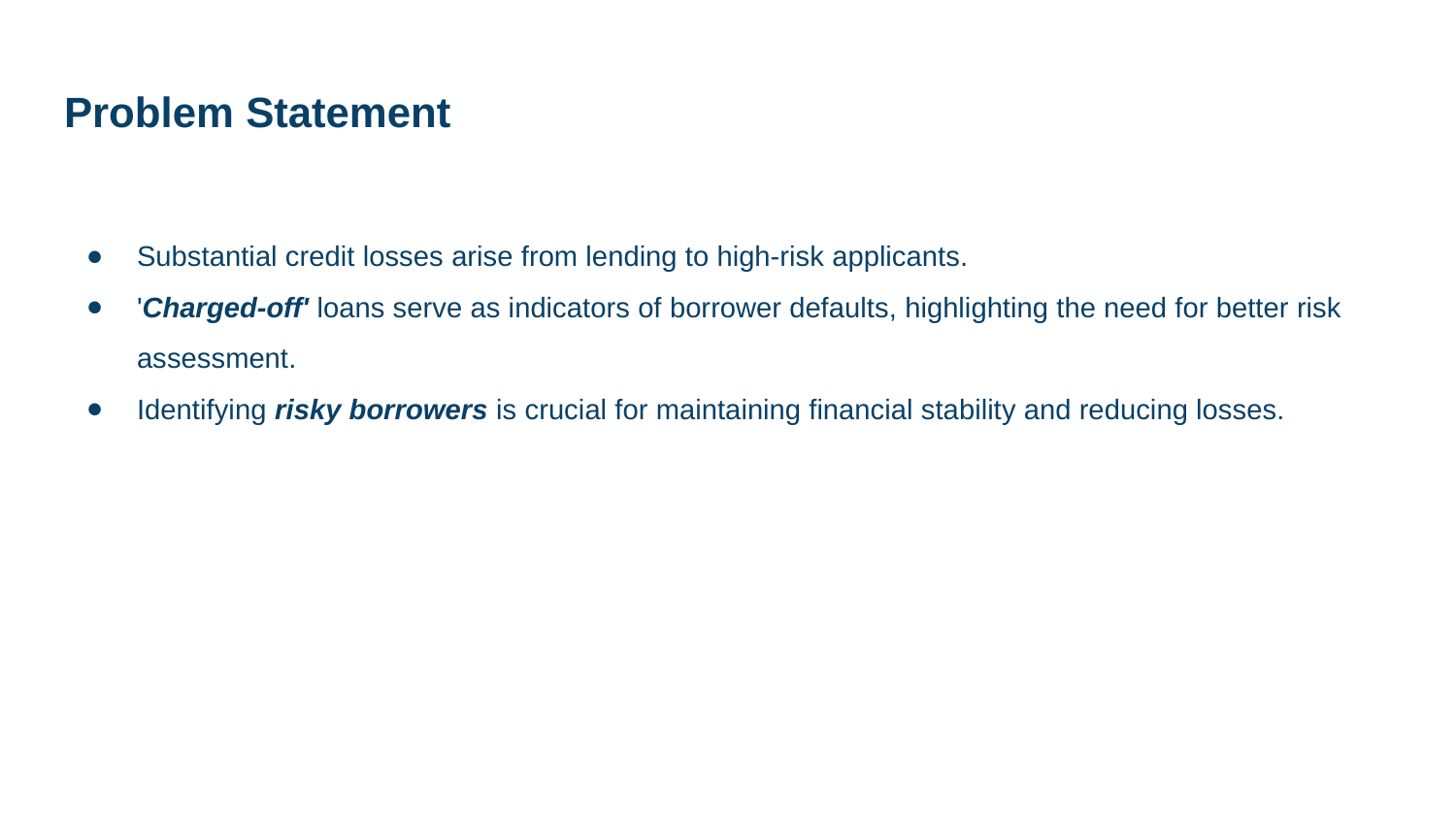

# Problem Statement
Substantial credit losses arise from lending to high-risk applicants.
'Charged-off' loans serve as indicators of borrower defaults, highlighting the need for better risk assessment.
Identifying risky borrowers is crucial for maintaining financial stability and reducing losses.